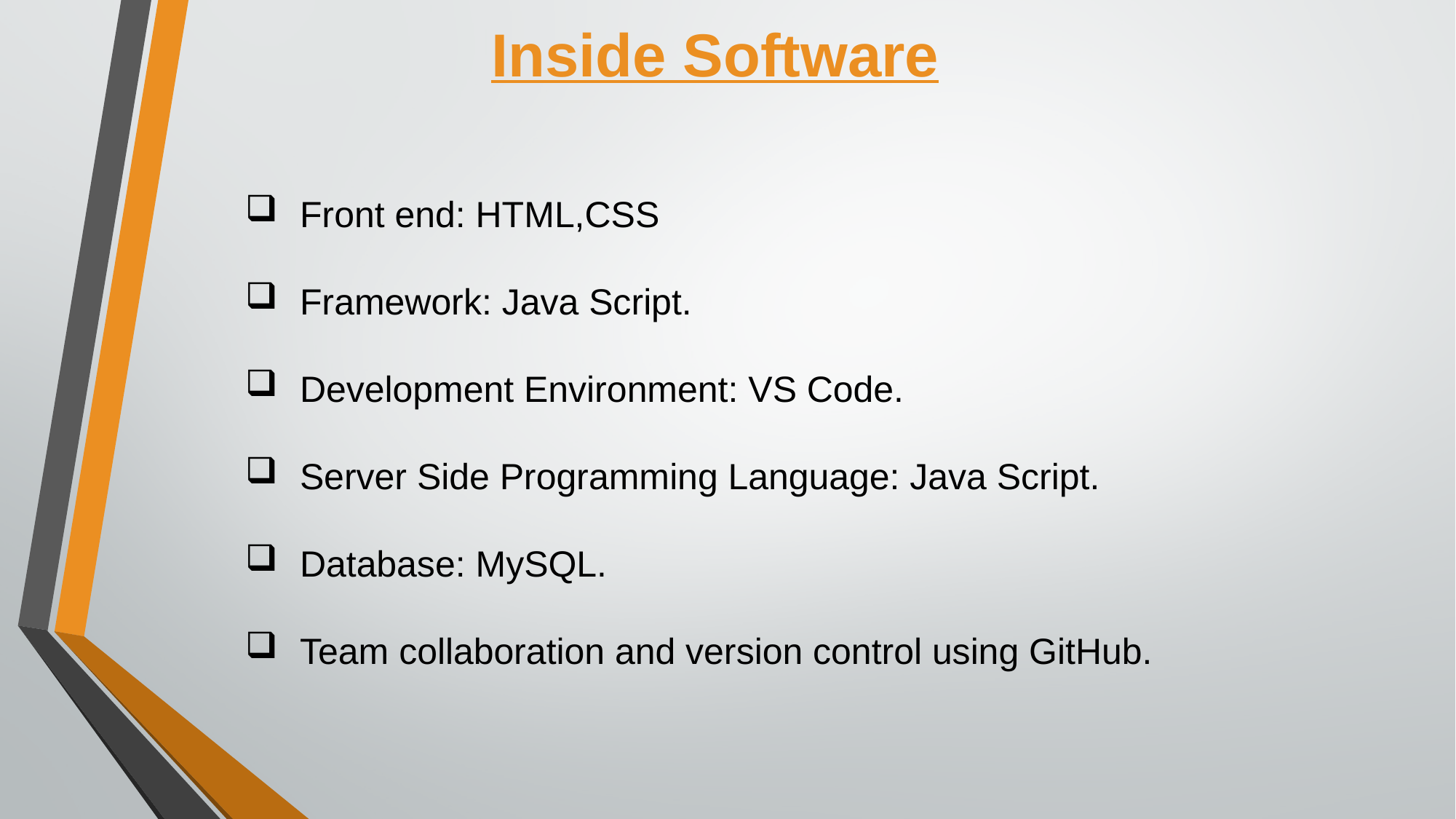

# Inside Software
Front end: HTML,CSS
Framework: Java Script.
Development Environment: VS Code.
Server Side Programming Language: Java Script.
Database: MySQL.
Team collaboration and version control using GitHub.